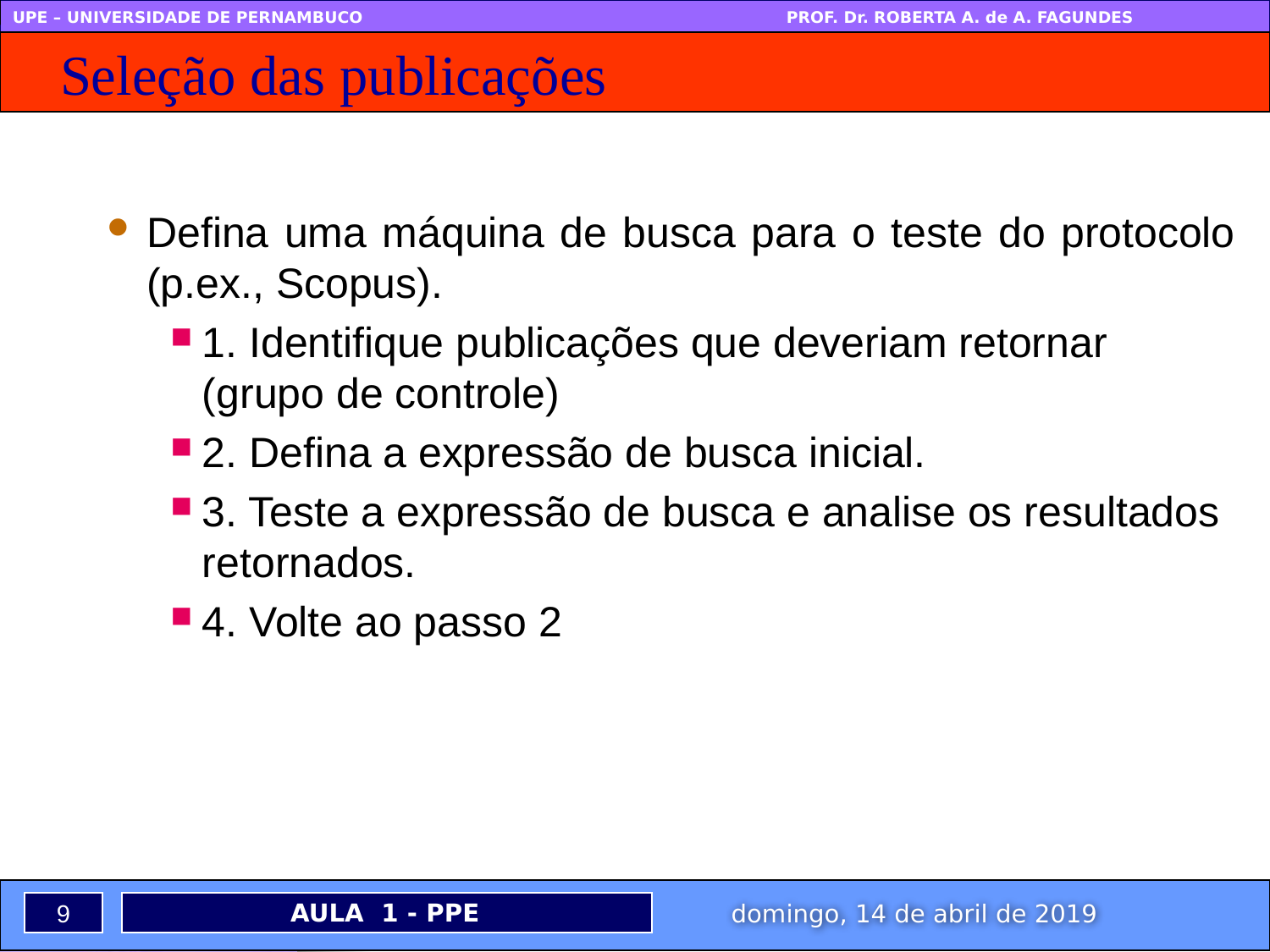

# Seleção das publicações

Defina uma máquina de busca para o teste do protocolo (p.ex., Scopus).
1. Identifique publicações que deveriam retornar (grupo de controle)
2. Defina a expressão de busca inicial.
3. Teste a expressão de busca e analise os resultados retornados.
4. Volte ao passo 2